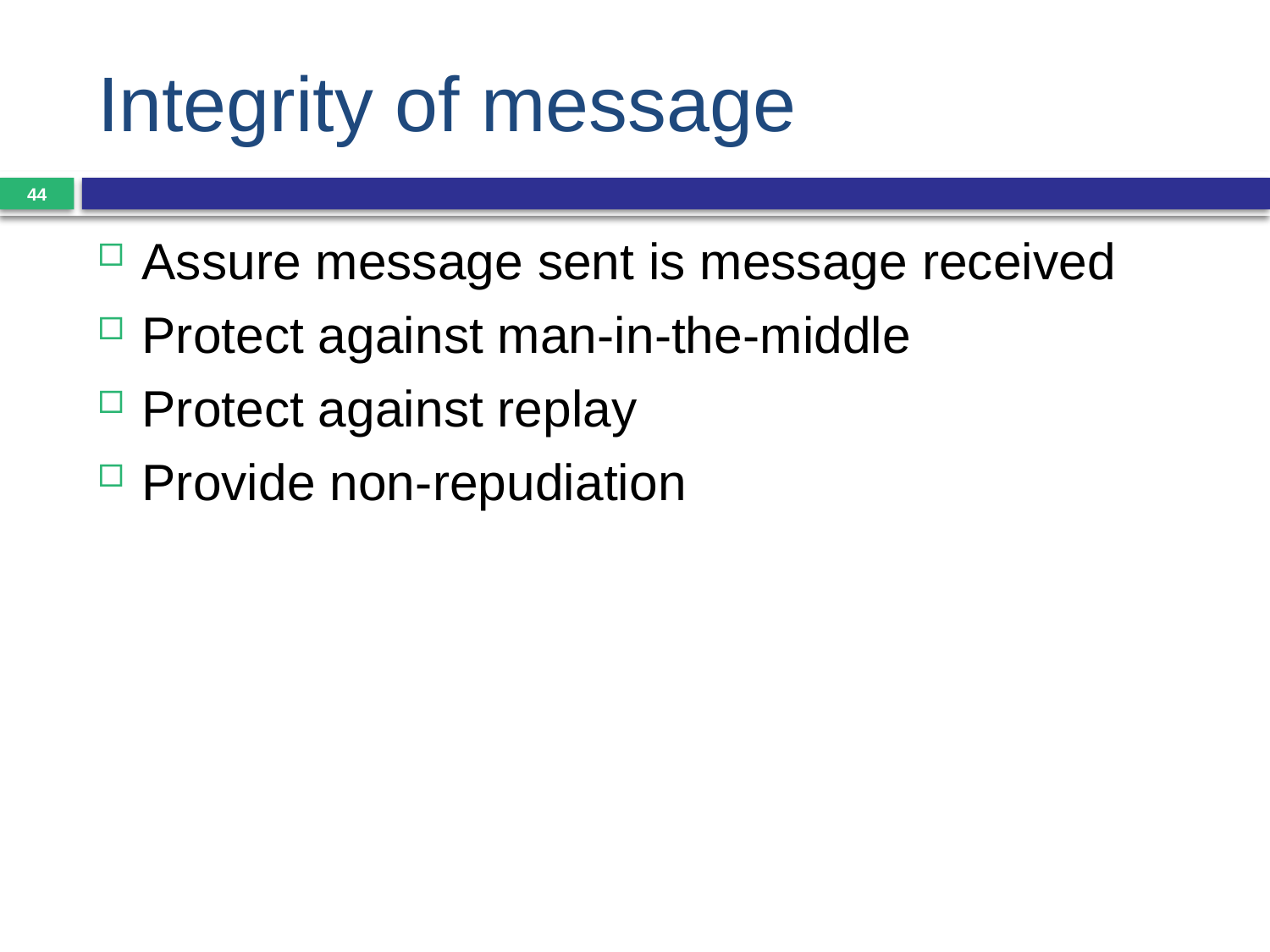

# Integrity of message
44
Assure message sent is message received
Protect against man-in-the-middle
Protect against replay
Provide non-repudiation